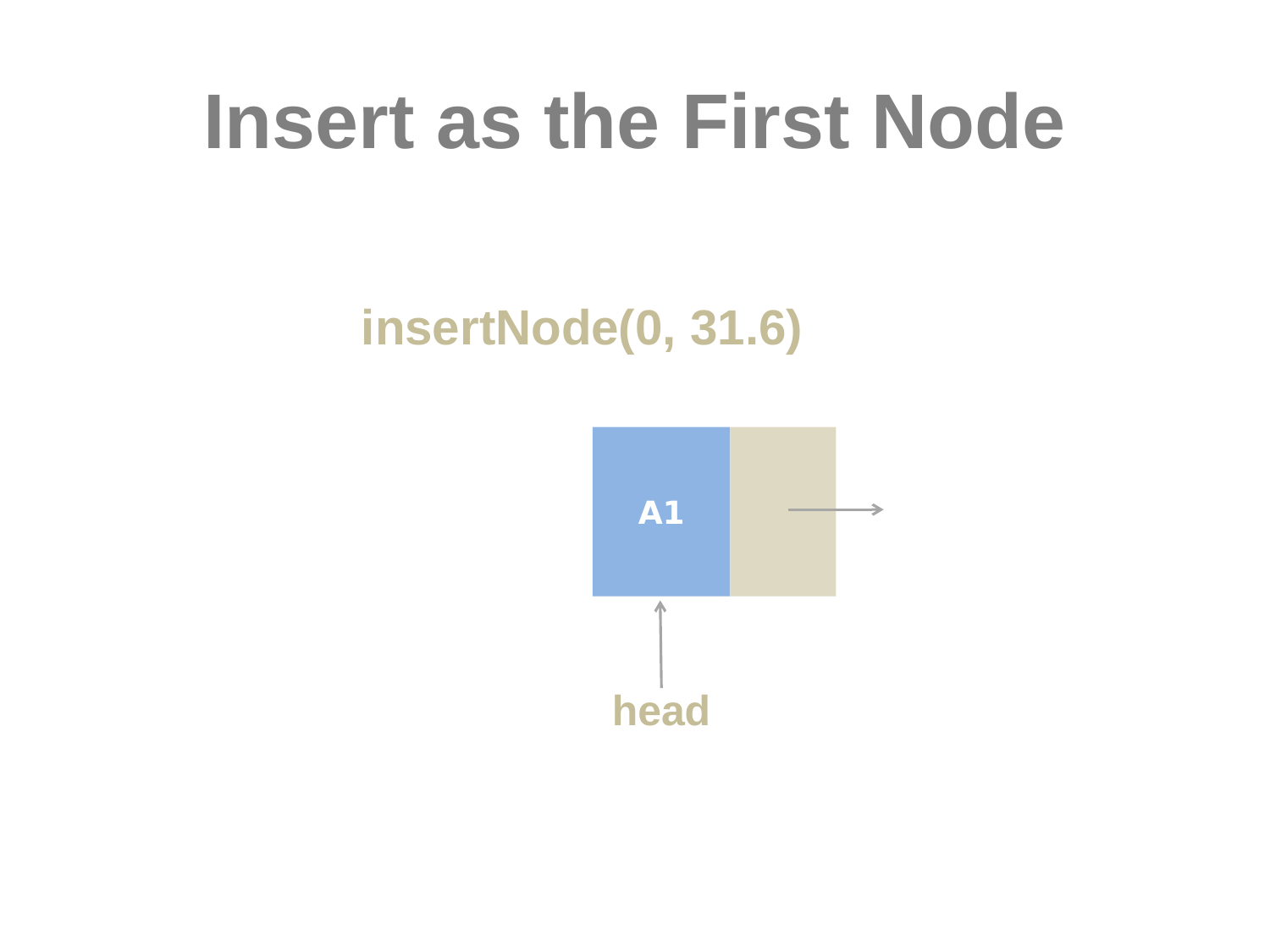

# Insert as the First Node
insertNode(0, 31.6)
A1

head